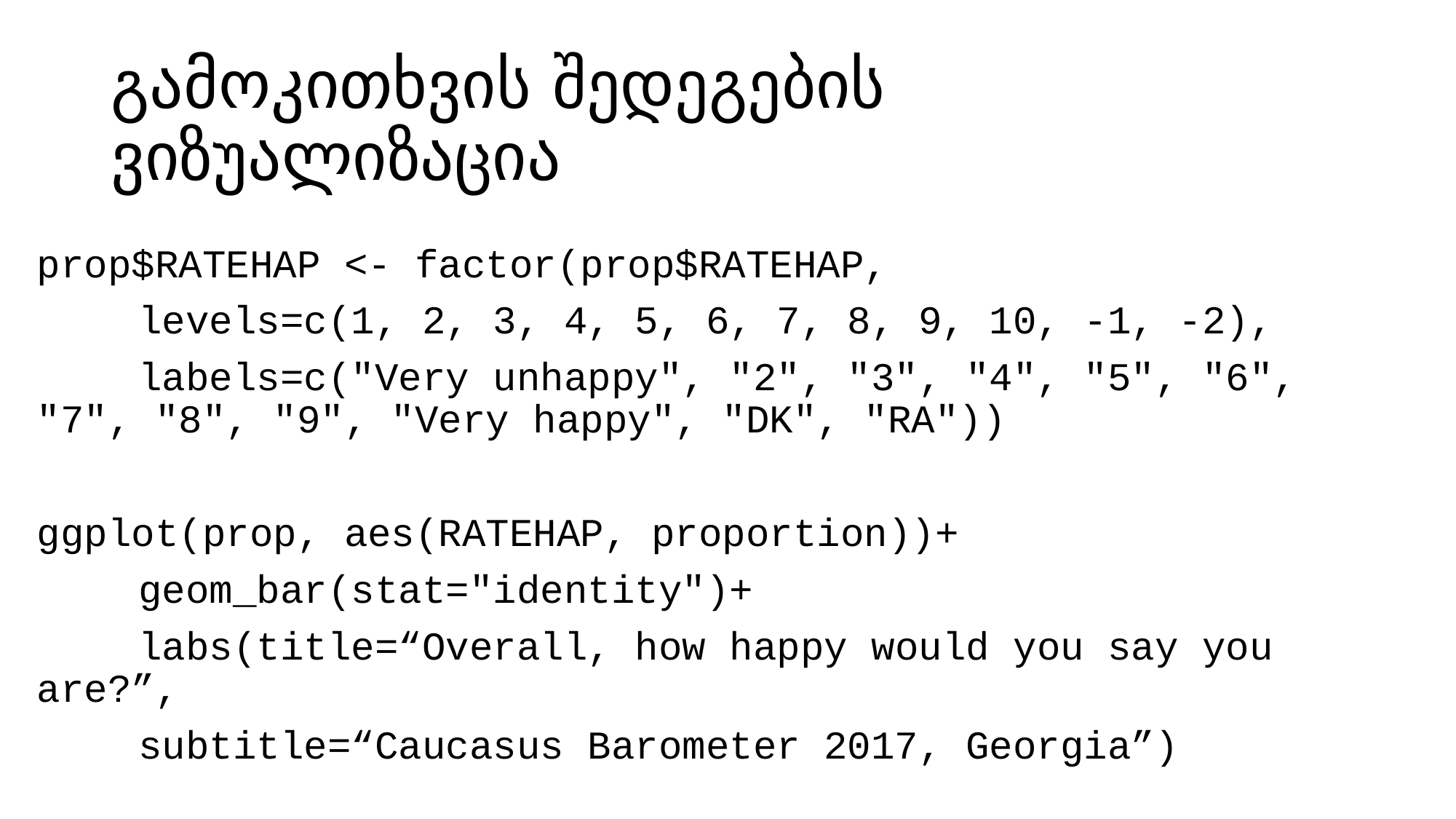

# გამოკითხვის შედეგების ვიზუალიზაცია
prop$RATEHAP <- factor(prop$RATEHAP,
	levels=c(1, 2, 3, 4, 5, 6, 7, 8, 9, 10, -1, -2),
	labels=c("Very unhappy", "2", "3", "4", "5", "6", 			"7", "8", "9", "Very happy", "DK", "RA"))

ggplot(prop, aes(RATEHAP, proportion))+
	geom_bar(stat="identity")+
	labs(title=“Overall, how happy would you say you are?”,
	subtitle=“Caucasus Barometer 2017, Georgia”)